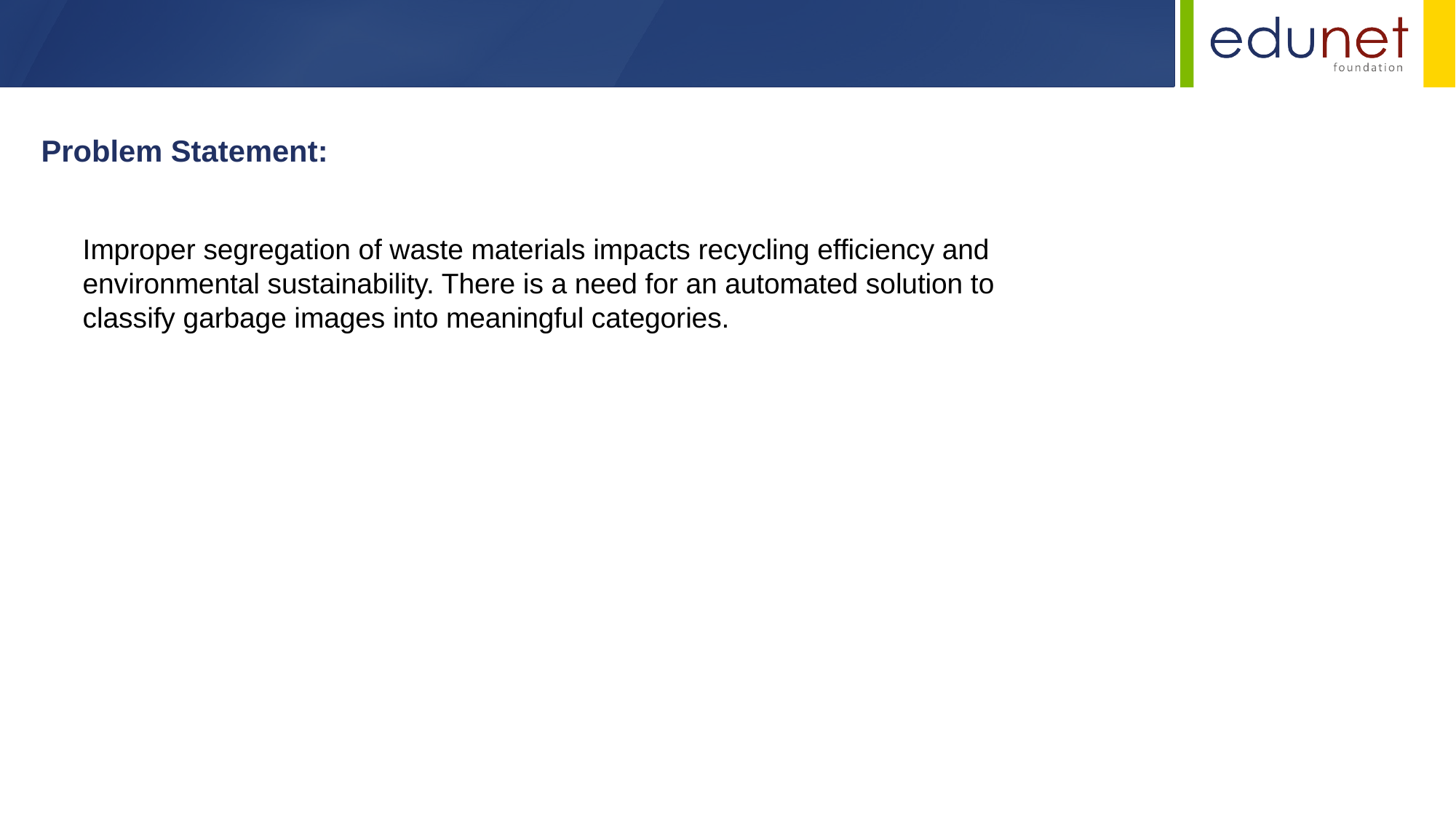

Problem Statement:
Improper segregation of waste materials impacts recycling efficiency and environmental sustainability. There is a need for an automated solution to classify garbage images into meaningful categories.